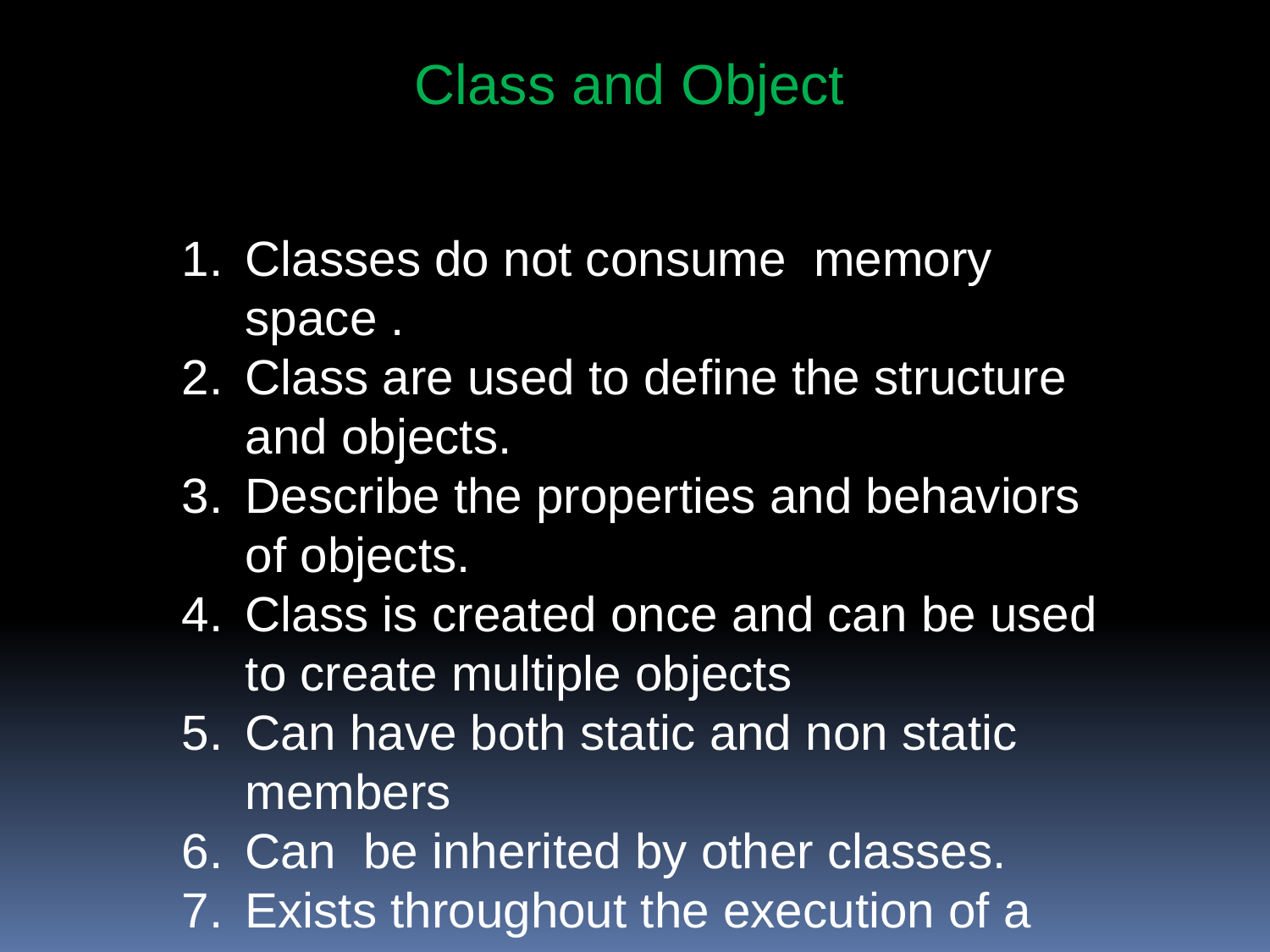

Class and Object

Classes do not consume  memory space .
Class are used to define the structure and objects.
Describe the properties and behaviors of objects.
Class is created once and can be used to create multiple objects
Can have both static and non static members
Can  be inherited by other classes.
Exists throughout the execution of a program.
A class is a user define data type that hold together variables.